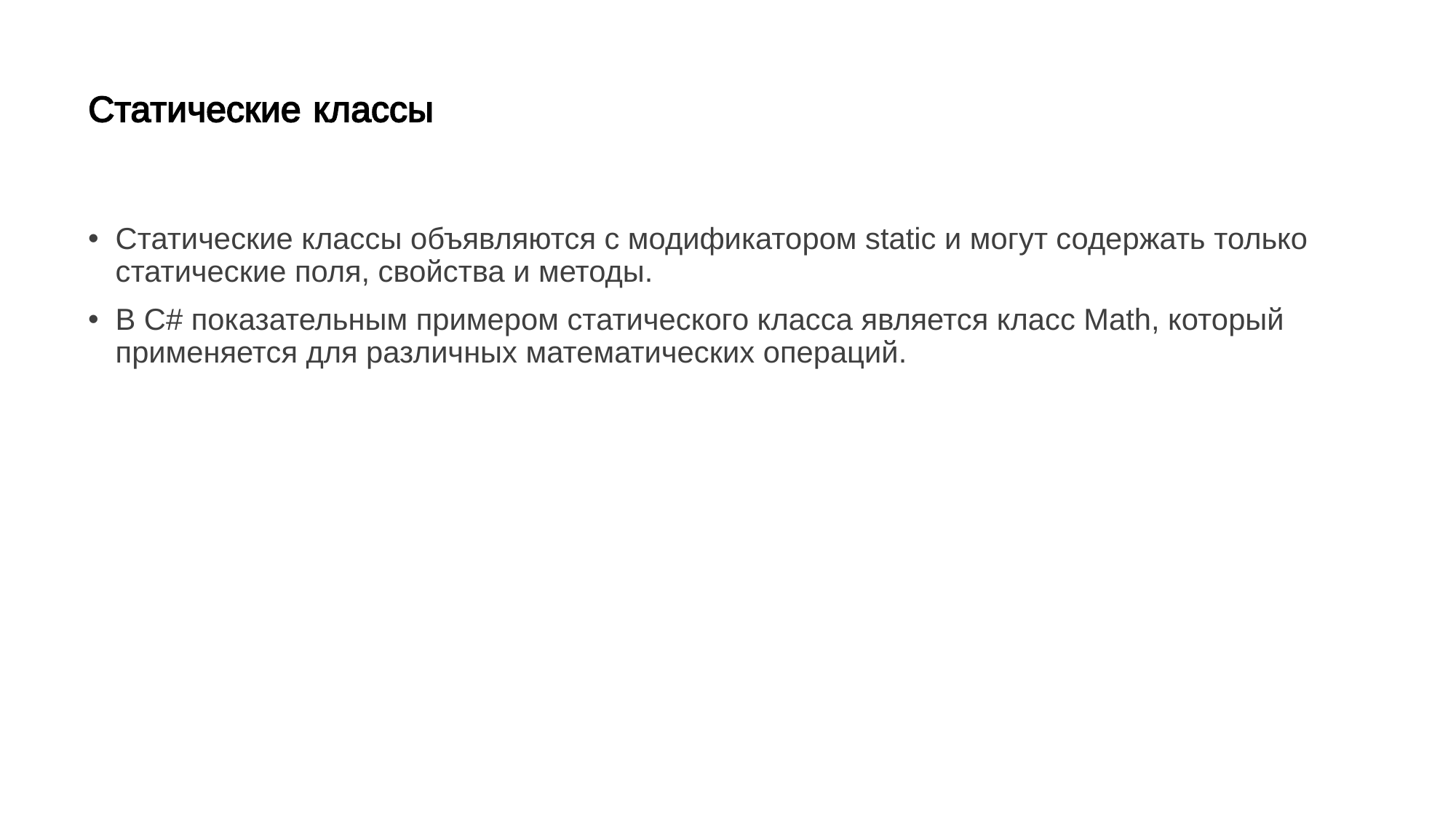

# Статические классы
Статические классы объявляются с модификатором static и могут содержать только статические поля, свойства и методы.
В C# показательным примером статического класса является класс Math, который применяется для различных математических операций.